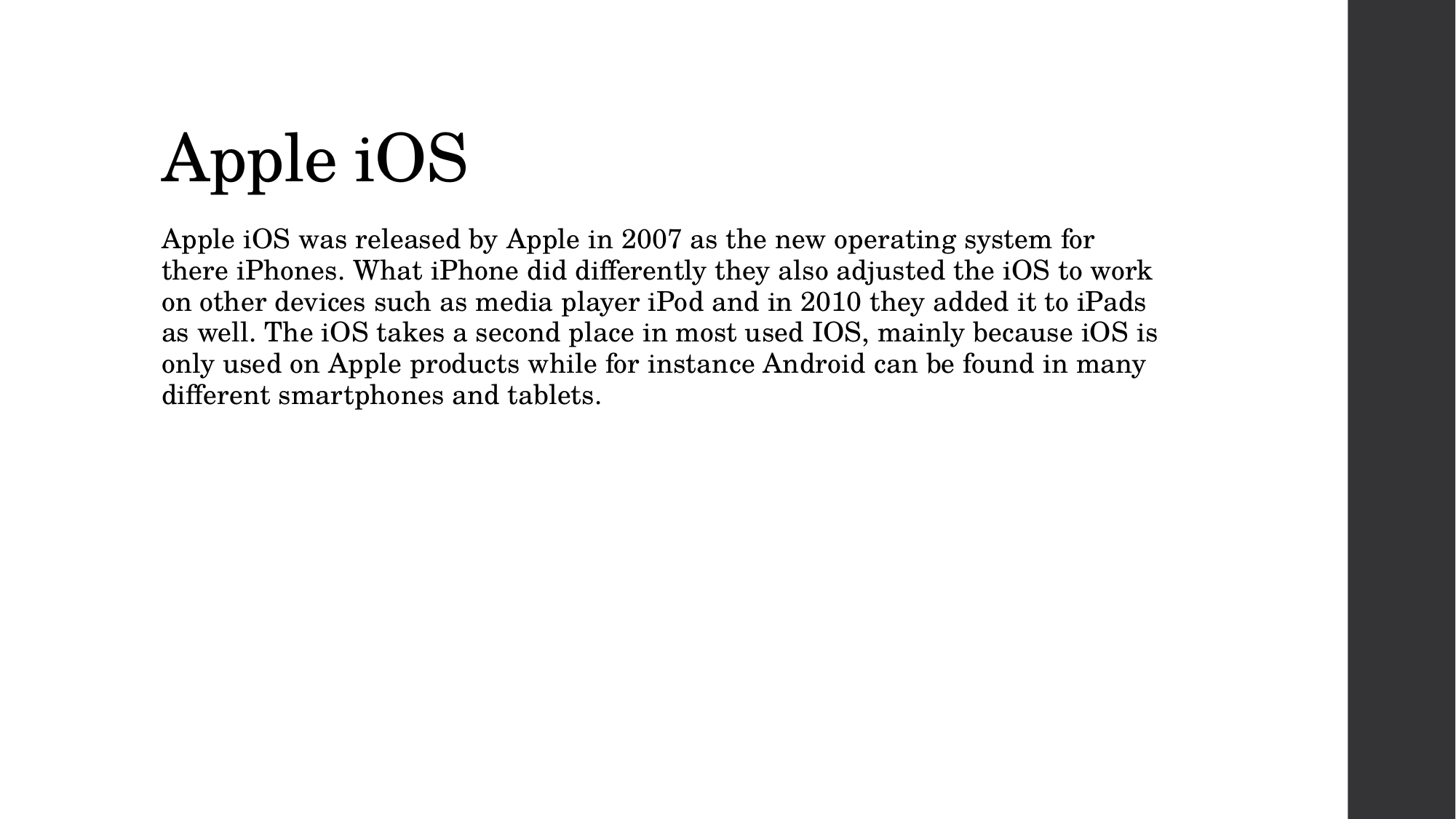

# Apple iOS
Apple iOS was released by Apple in 2007 as the new operating system for there iPhones. What iPhone did differently they also adjusted the iOS to work on other devices such as media player iPod and in 2010 they added it to iPads as well. The iOS takes a second place in most used IOS, mainly because iOS is only used on Apple products while for instance Android can be found in many different smartphones and tablets.